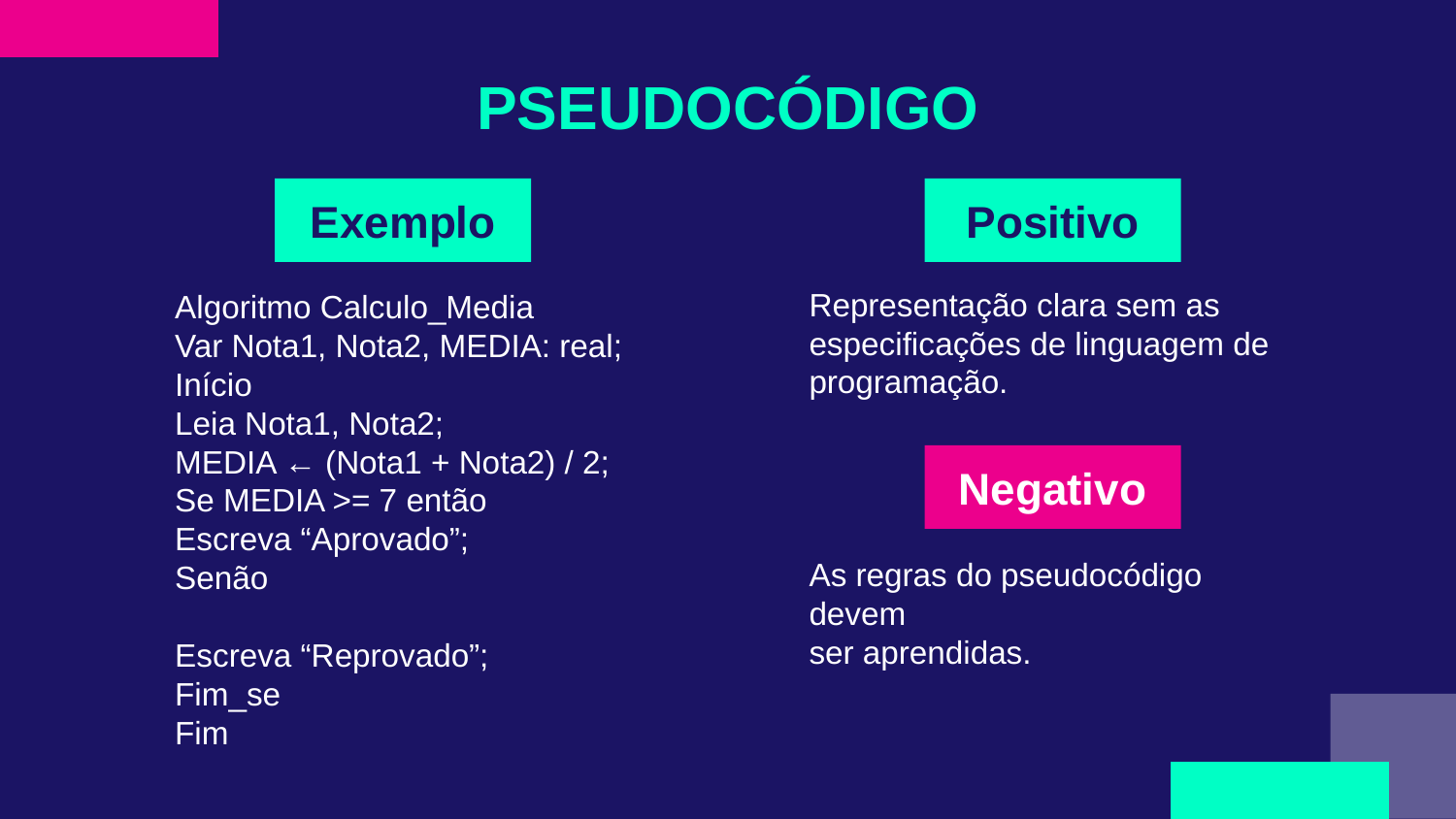

# PSEUDOCÓDIGO
Exemplo
Positivo
Representação clara sem as
especificações de linguagem de
programação.
Algoritmo Calculo_Media
Var Nota1, Nota2, MEDIA: real;
Início
Leia Nota1, Nota2;
MEDIA ← (Nota1 + Nota2) / 2;
Se MEDIA >= 7 então
Escreva “Aprovado”;
Senão

Escreva “Reprovado”;
Fim_se
Fim
Negativo
As regras do pseudocódigo devem
ser aprendidas.